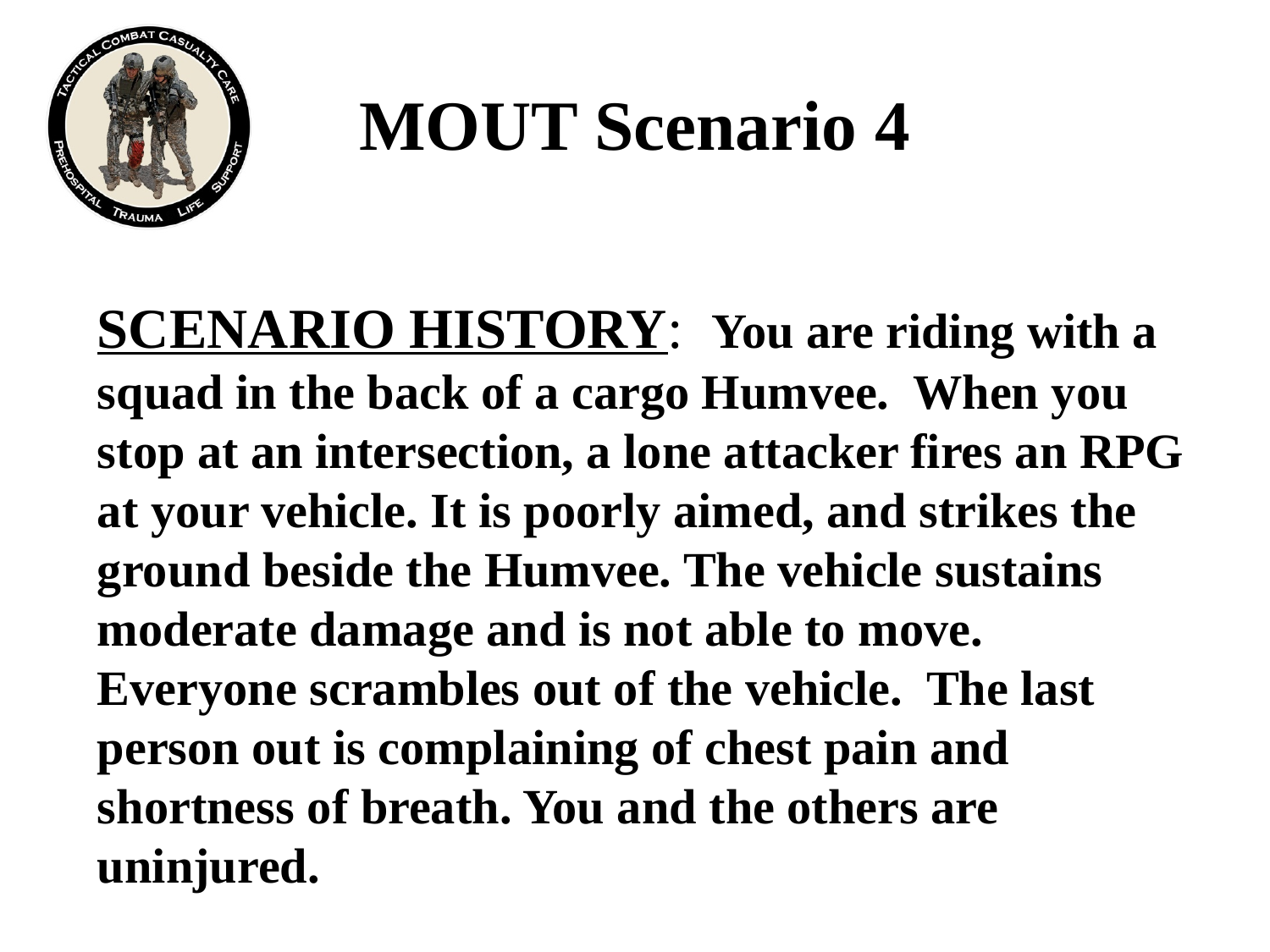

# MOUT Scenario 4
SCENARIO HISTORY:  You are riding with a squad in the back of a cargo Humvee.  When you stop at an intersection, a lone attacker fires an RPG at your vehicle. It is poorly aimed, and strikes the ground beside the Humvee. The vehicle sustains moderate damage and is not able to move.  Everyone scrambles out of the vehicle.  The last person out is complaining of chest pain and shortness of breath. You and the others are uninjured.